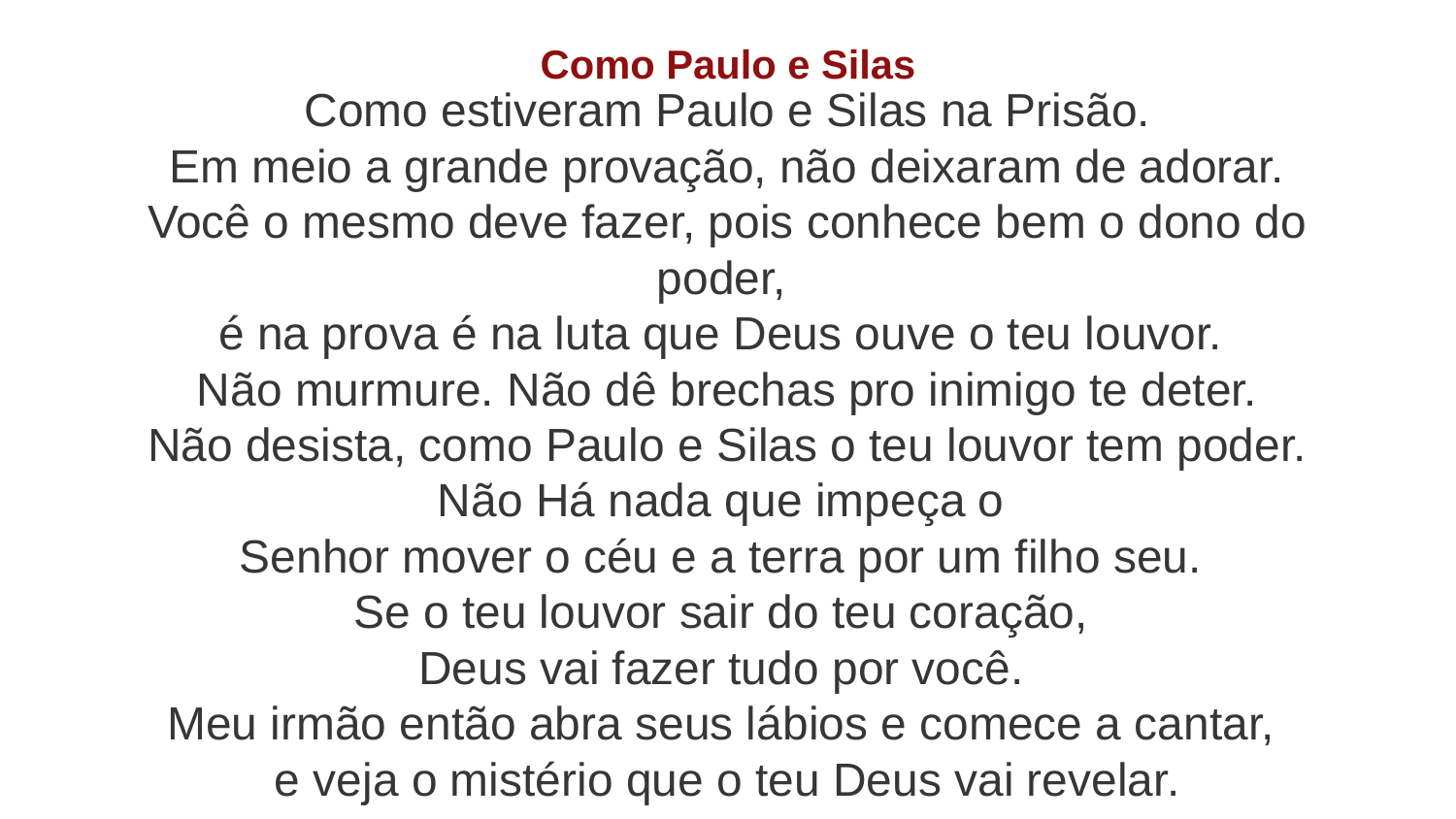

Como Paulo e Silas
Como estiveram Paulo e Silas na Prisão.
Em meio a grande provação, não deixaram de adorar.
Você o mesmo deve fazer, pois conhece bem o dono do poder,
é na prova é na luta que Deus ouve o teu louvor.
Não murmure. Não dê brechas pro inimigo te deter.
Não desista, como Paulo e Silas o teu louvor tem poder.
Não Há nada que impeça o
Senhor mover o céu e a terra por um filho seu.
Se o teu louvor sair do teu coração,
Deus vai fazer tudo por você.
Meu irmão então abra seus lábios e comece a cantar,
e veja o mistério que o teu Deus vai revelar.